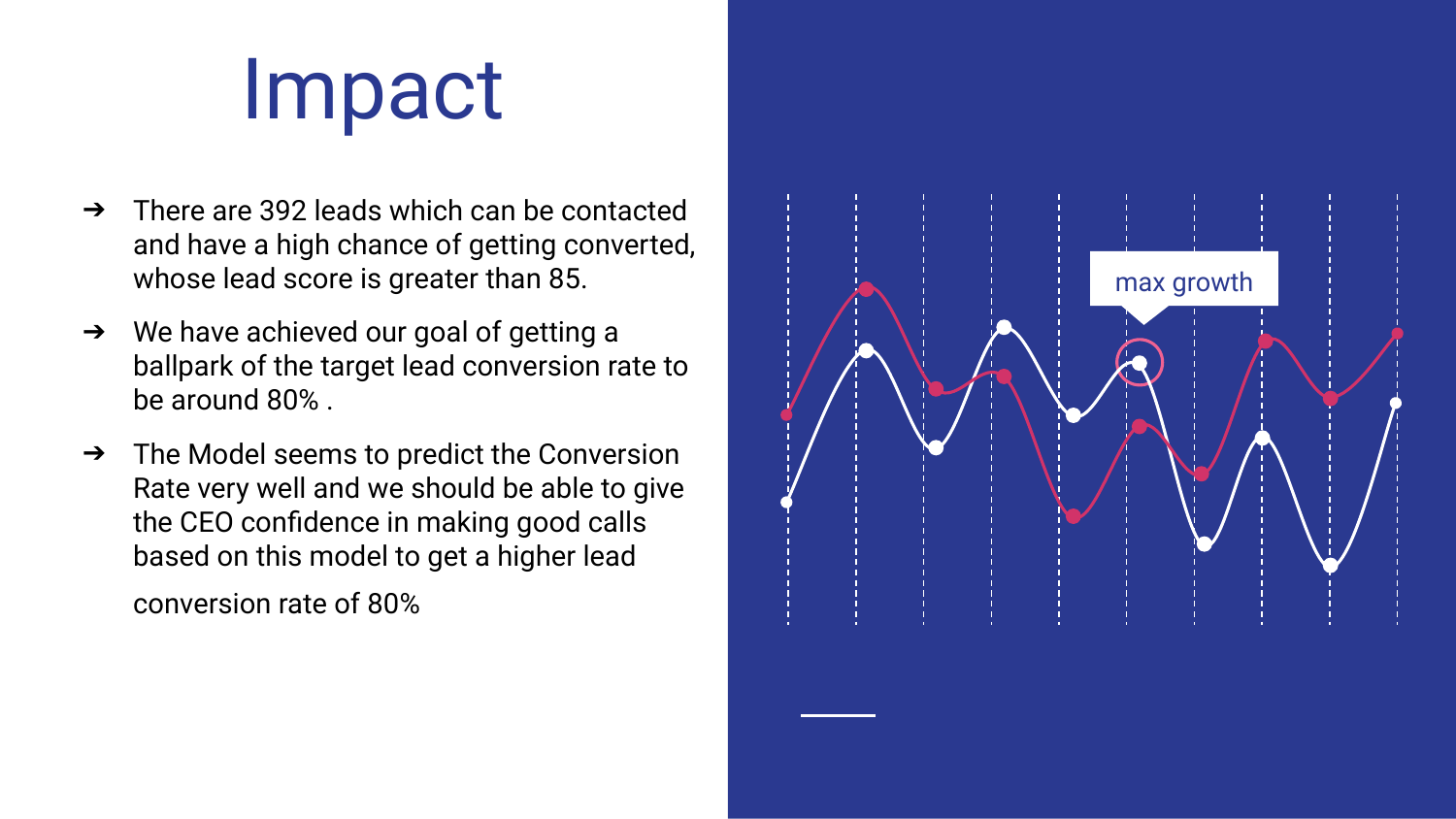

# Impact
There are 392 leads which can be contacted and have a high chance of getting converted, whose lead score is greater than 85.
We have achieved our goal of getting a ballpark of the target lead conversion rate to be around 80% .
The Model seems to predict the Conversion Rate very well and we should be able to give the CEO confidence in making good calls based on this model to get a higher lead conversion rate of 80%

max growth